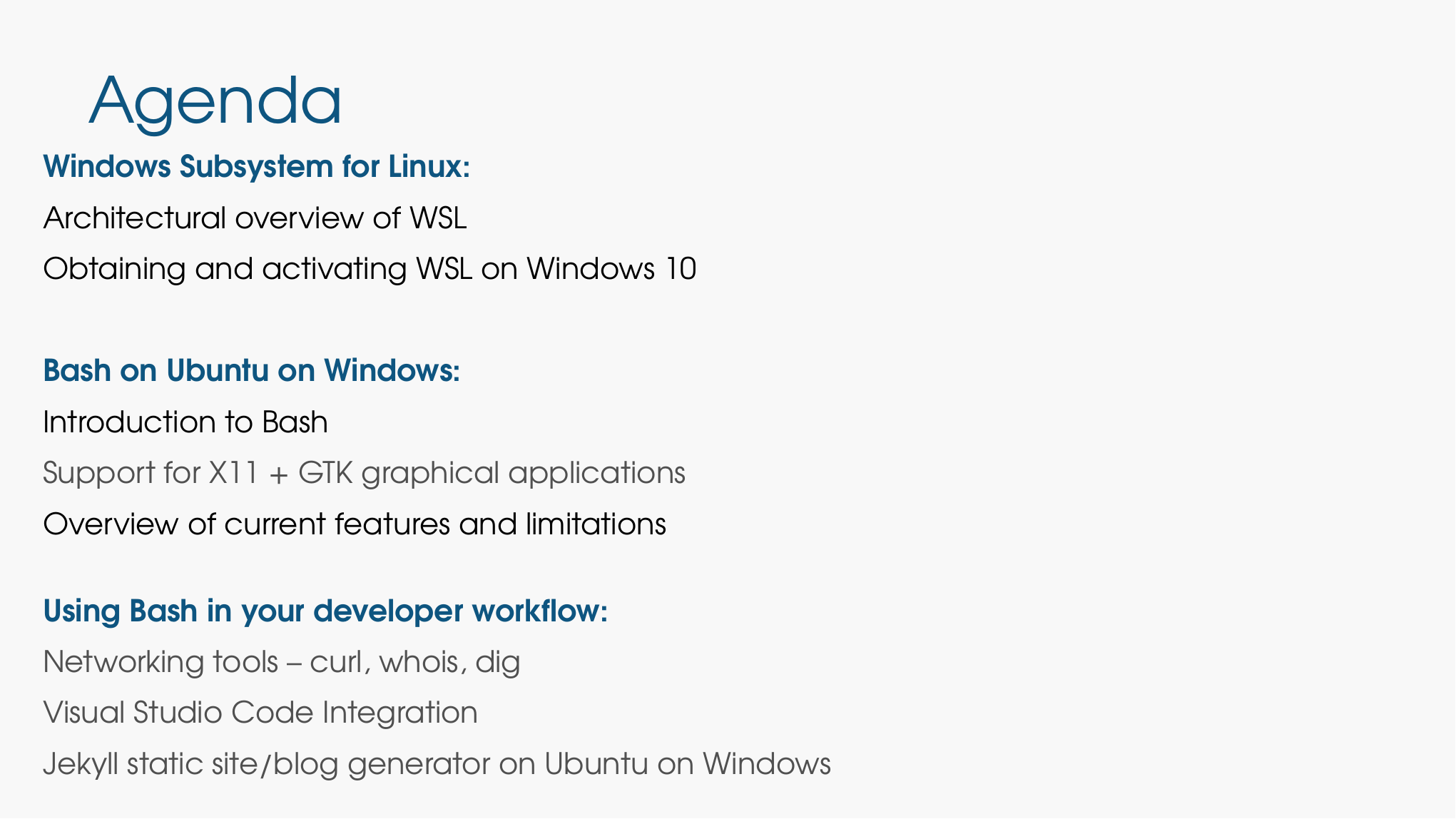

# Agenda
Windows Subsystem for Linux:
Architectural overview of WSL
Obtaining and activating WSL on Windows 10

Bash on Ubuntu on Windows:
Introduction to Bash
Support for X11 + GTK graphical applications
Overview of current features and limitations
Using Bash in your developer workflow:
Networking tools – curl, whois, dig
Visual Studio Code Integration
Jekyll static site/blog generator on Ubuntu on Windows